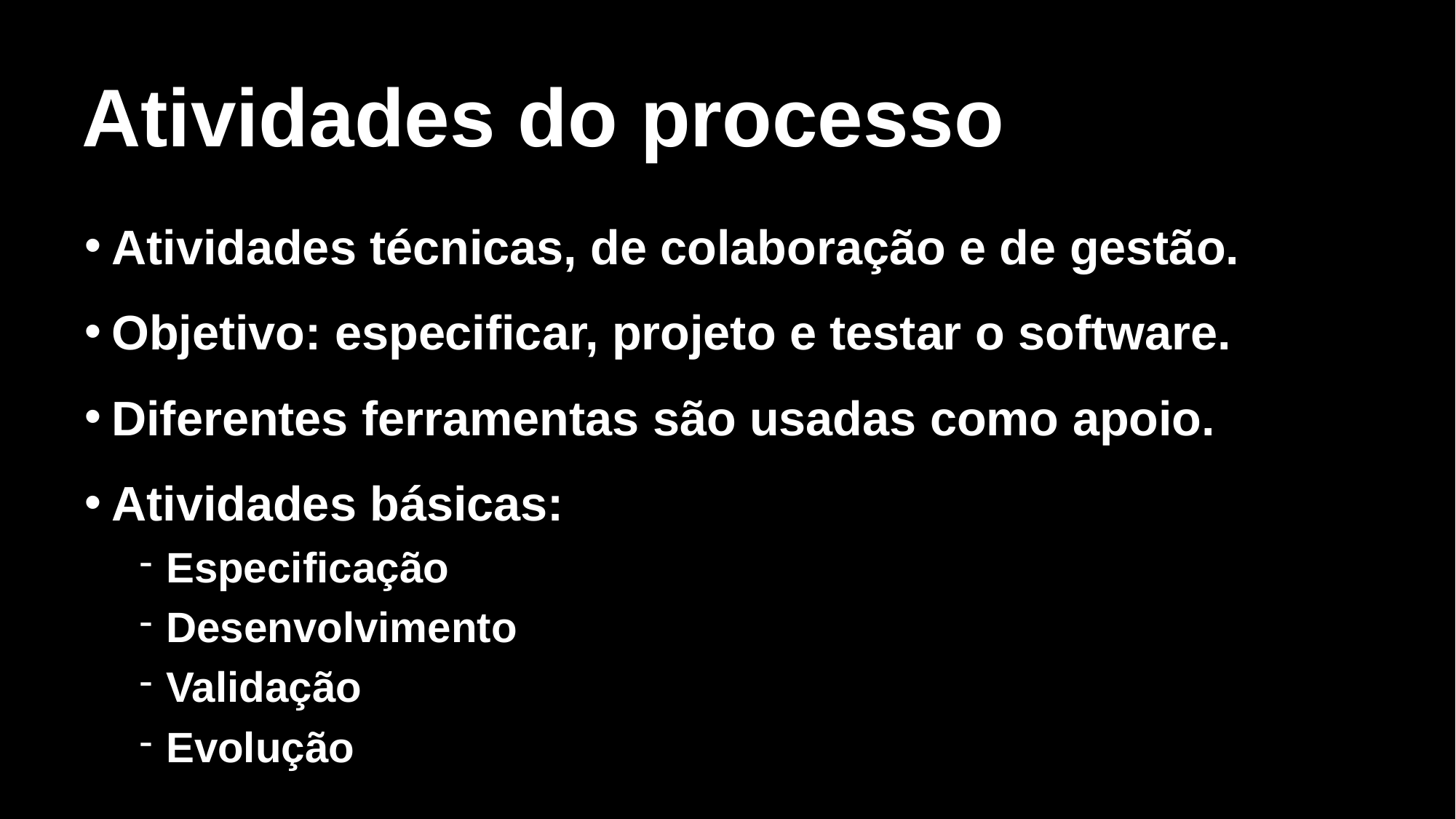

# Atividades do processo
Atividades técnicas, de colaboração e de gestão.
Objetivo: especificar, projeto e testar o software.
Diferentes ferramentas são usadas como apoio.
Atividades básicas:
Especificação
Desenvolvimento
Validação
Evolução